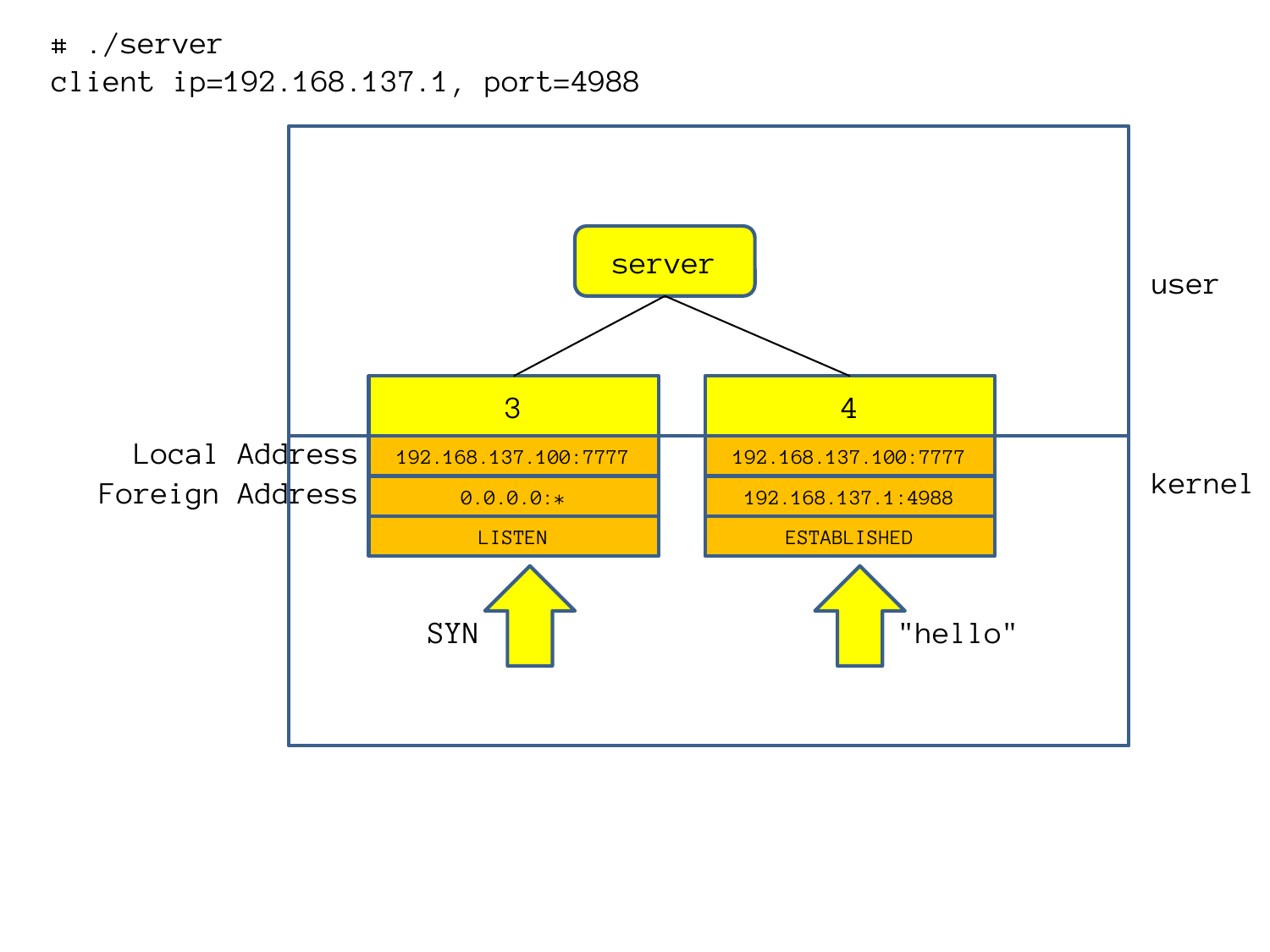

# ./server
client ip=192.168.137.1, port=4988

server
user
3
4
Local Address

192.168.137.100:7777
192.168.137.100:7777
kernel
Foreign Address
0.0.0.0:*
192.168.137.1:4988
LISTEN
ESTABLISHED

SYN
"hello"